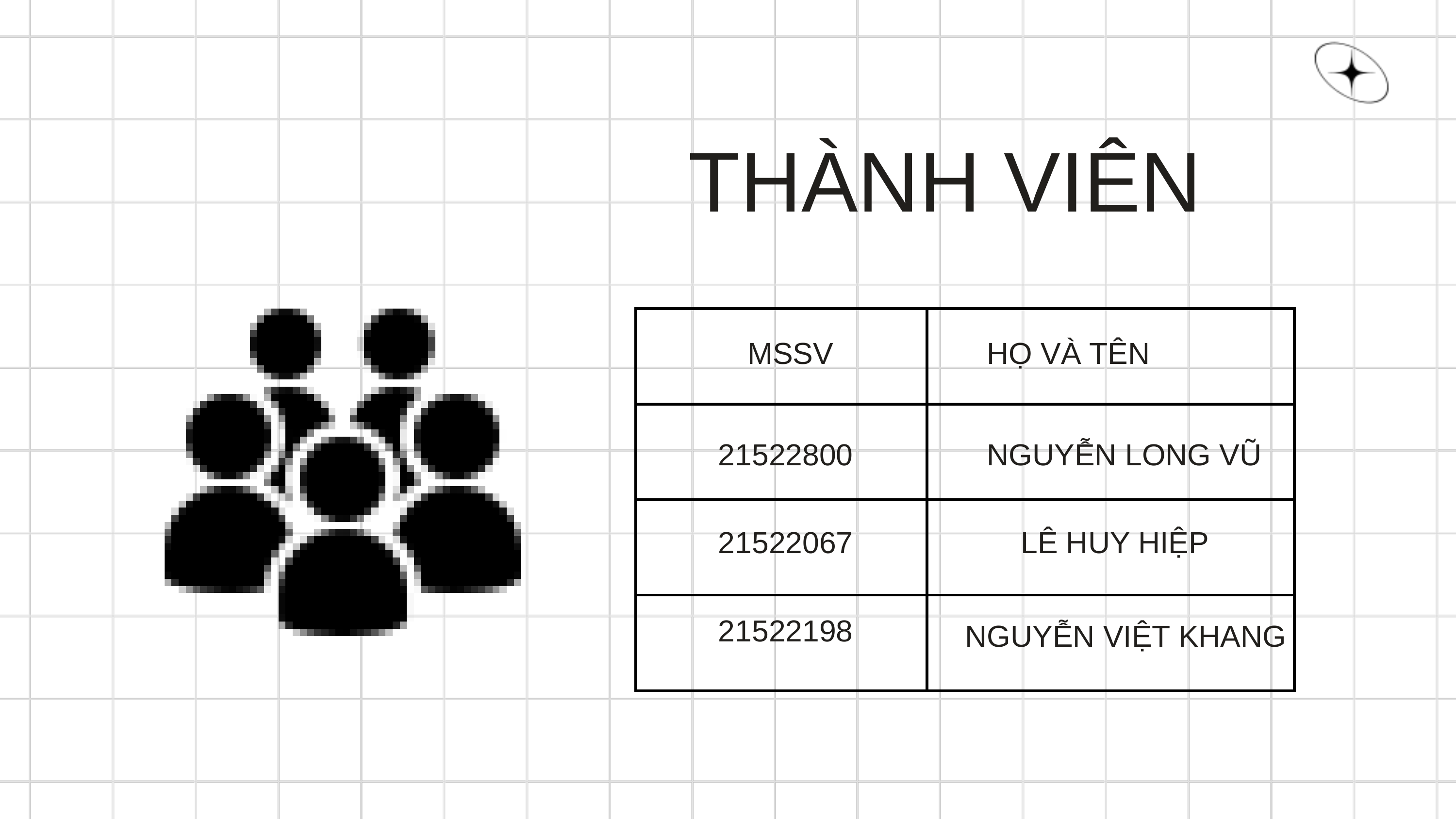

THÀNH VIÊN

|  |  |
| --- | --- |
|  |  |
|  |  |
|  |  |
MSSV
HỌ VÀ TÊN
21522800
NGUYỄN LONG VŨ
21522067
LÊ HUY HIỆP
21522198
NGUYỄN VIỆT KHANG